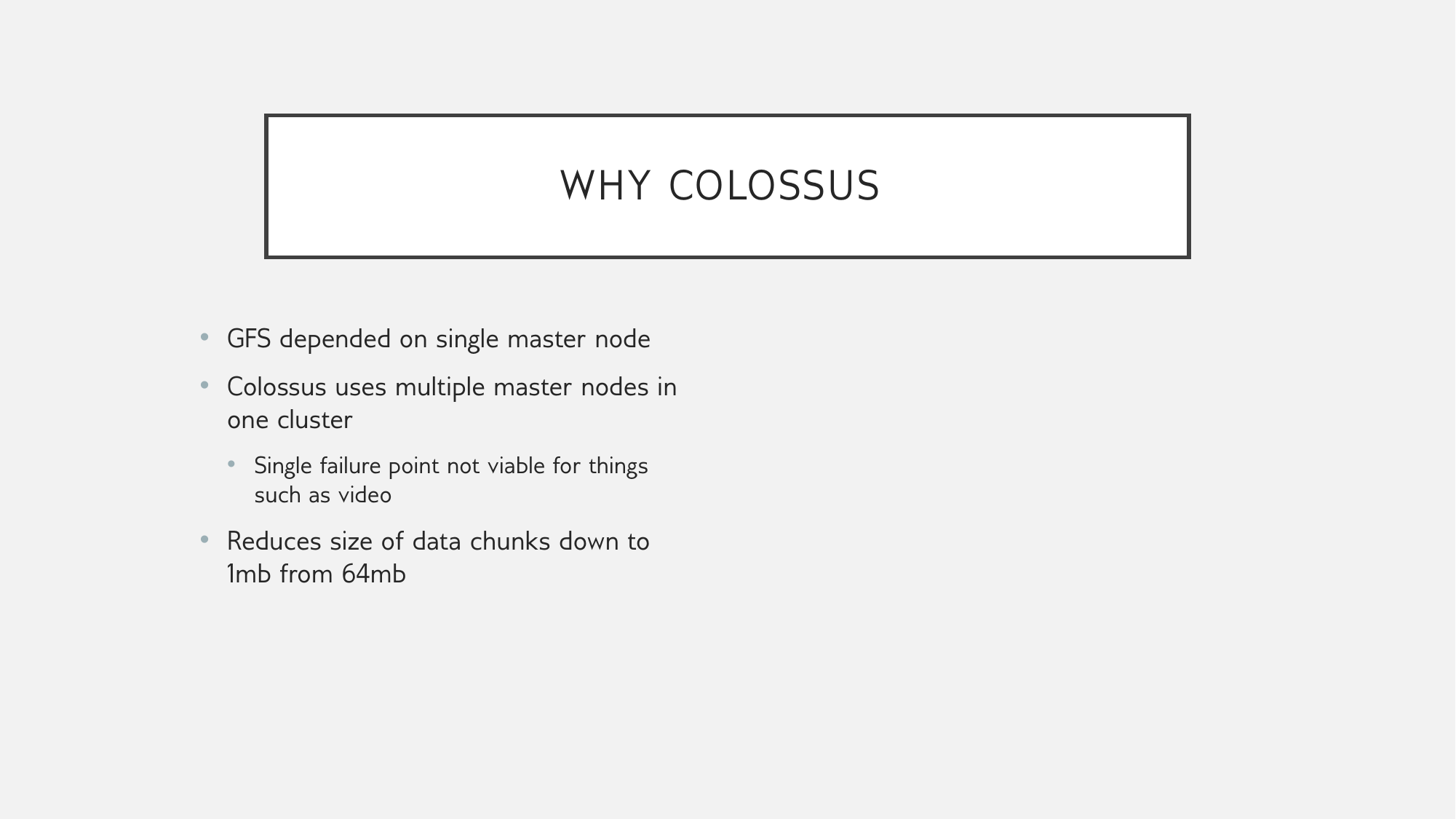

# Why Colossus
GFS depended on single master node
Colossus uses multiple master nodes in one cluster
Single failure point not viable for things such as video
Reduces size of data chunks down to 1mb from 64mb